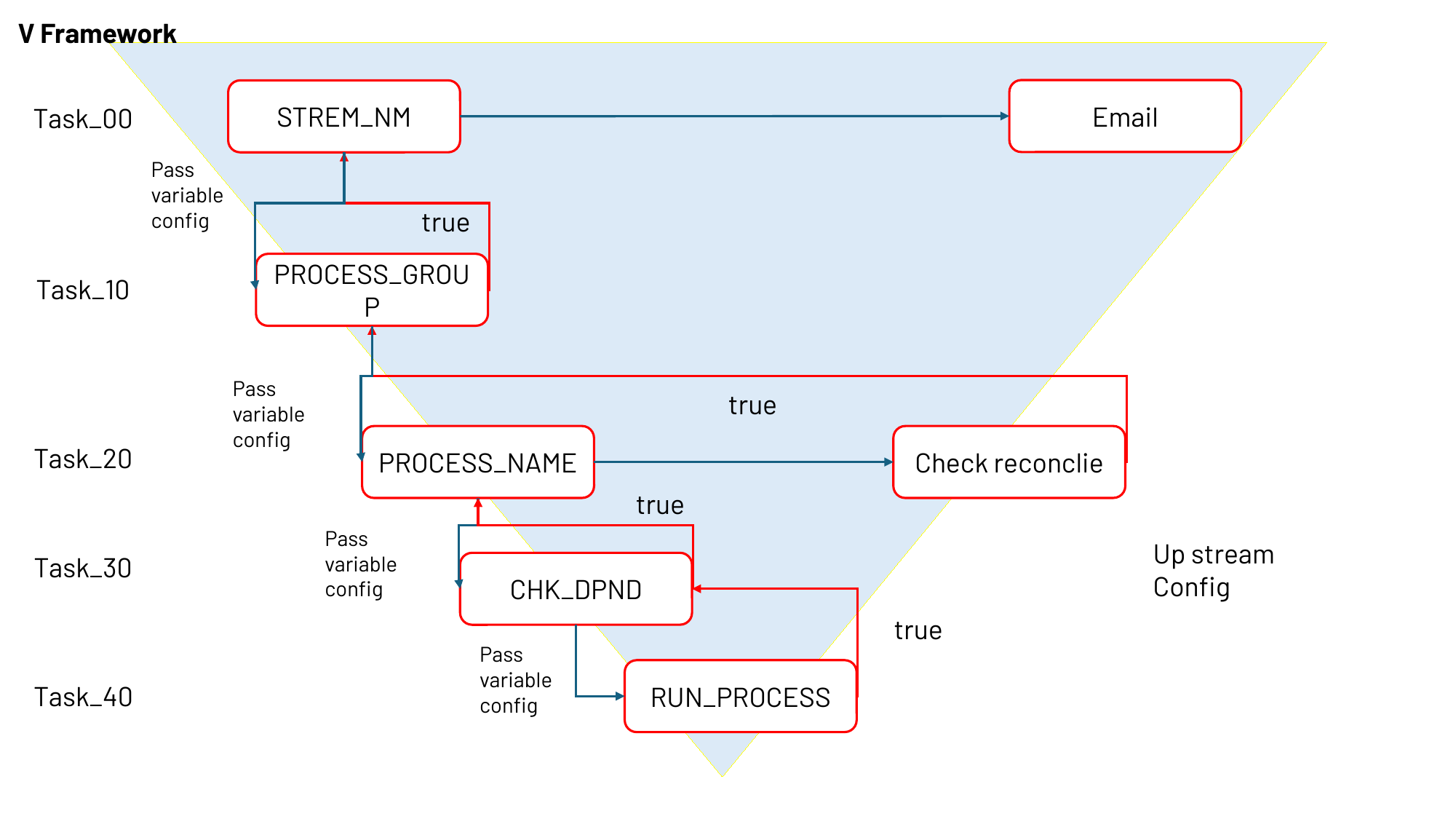

V Framework

Email
STREM_NM
Task_00
Pass variable config
true
PROCESS_GROUP
Task_10
Pass variable config
true
PROCESS_NAME
Check reconclie
Task_20
true
Pass variable config
Up stream
Config
Task_30
CHK_DPND
true
Pass variable config
RUN_PROCESS
Task_40